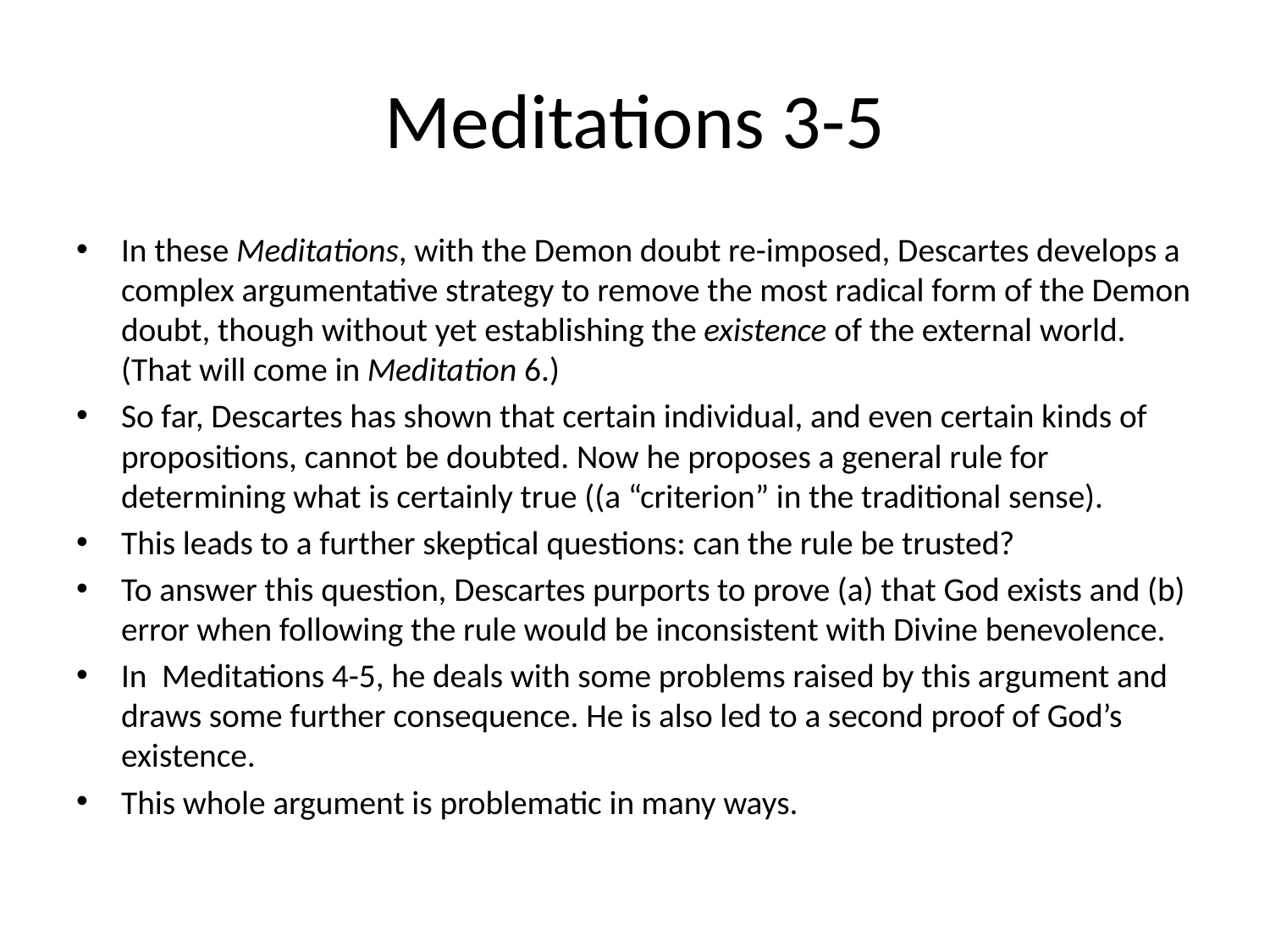

# Meditations 3-5
In these Meditations, with the Demon doubt re-imposed, Descartes develops a complex argumentative strategy to remove the most radical form of the Demon doubt, though without yet establishing the existence of the external world.  (That will come in Meditation 6.)
So far, Descartes has shown that certain individual, and even certain kinds of propositions, cannot be doubted. Now he proposes a general rule for determining what is certainly true ((a “criterion” in the traditional sense).
This leads to a further skeptical questions: can the rule be trusted?
To answer this question, Descartes purports to prove (a) that God exists and (b) error when following the rule would be inconsistent with Divine benevolence.
In  Meditations 4-5, he deals with some problems raised by this argument and draws some further consequence. He is also led to a second proof of God’s existence.
This whole argument is problematic in many ways.